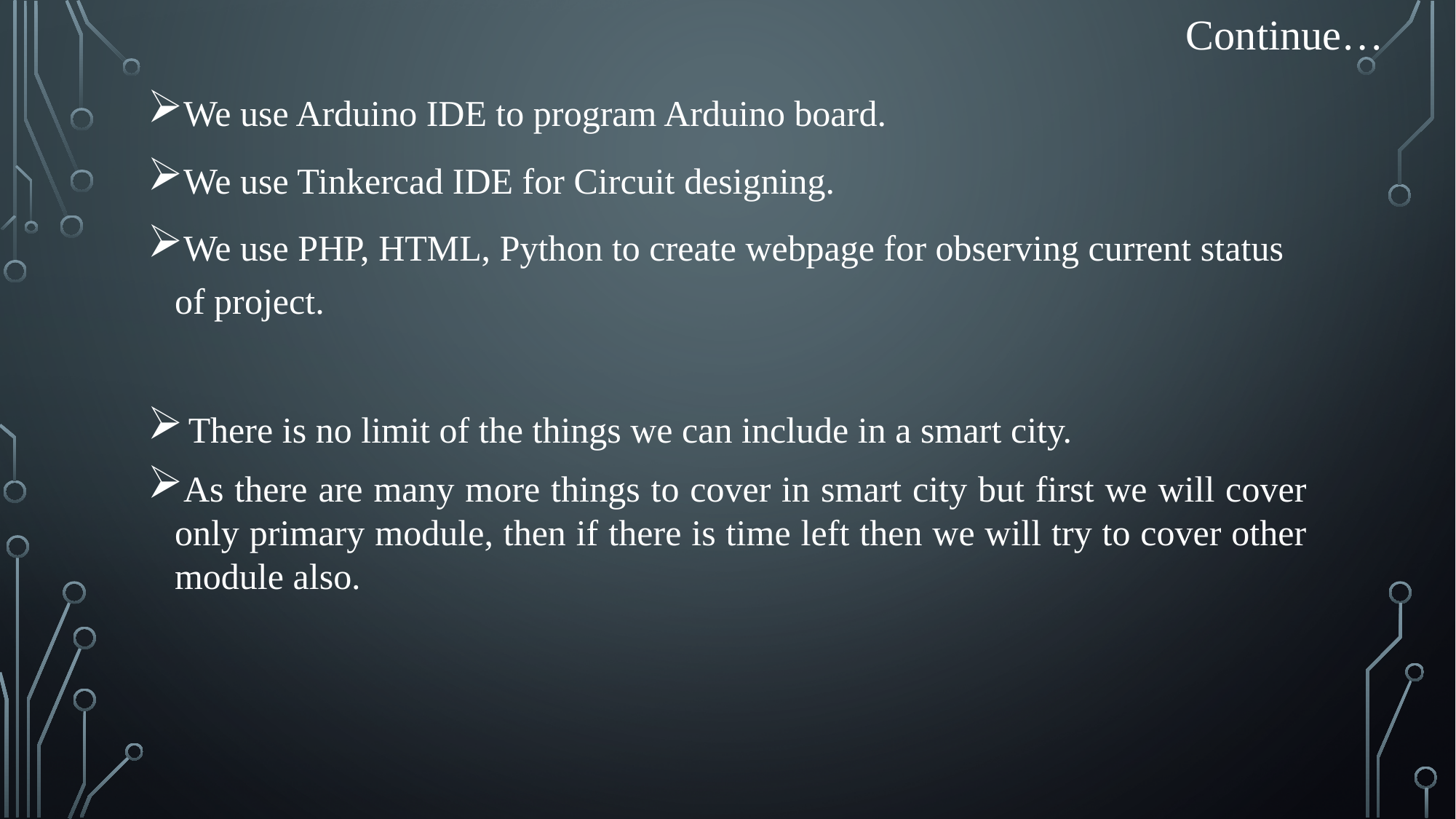

Continue…
We use Arduino IDE to program Arduino board.
We use Tinkercad IDE for Circuit designing.
We use PHP, HTML, Python to create webpage for observing current status of project.

There is no limit of the things we can include in a smart city.
As there are many more things to cover in smart city but first we will cover only primary module, then if there is time left then we will try to cover other module also.